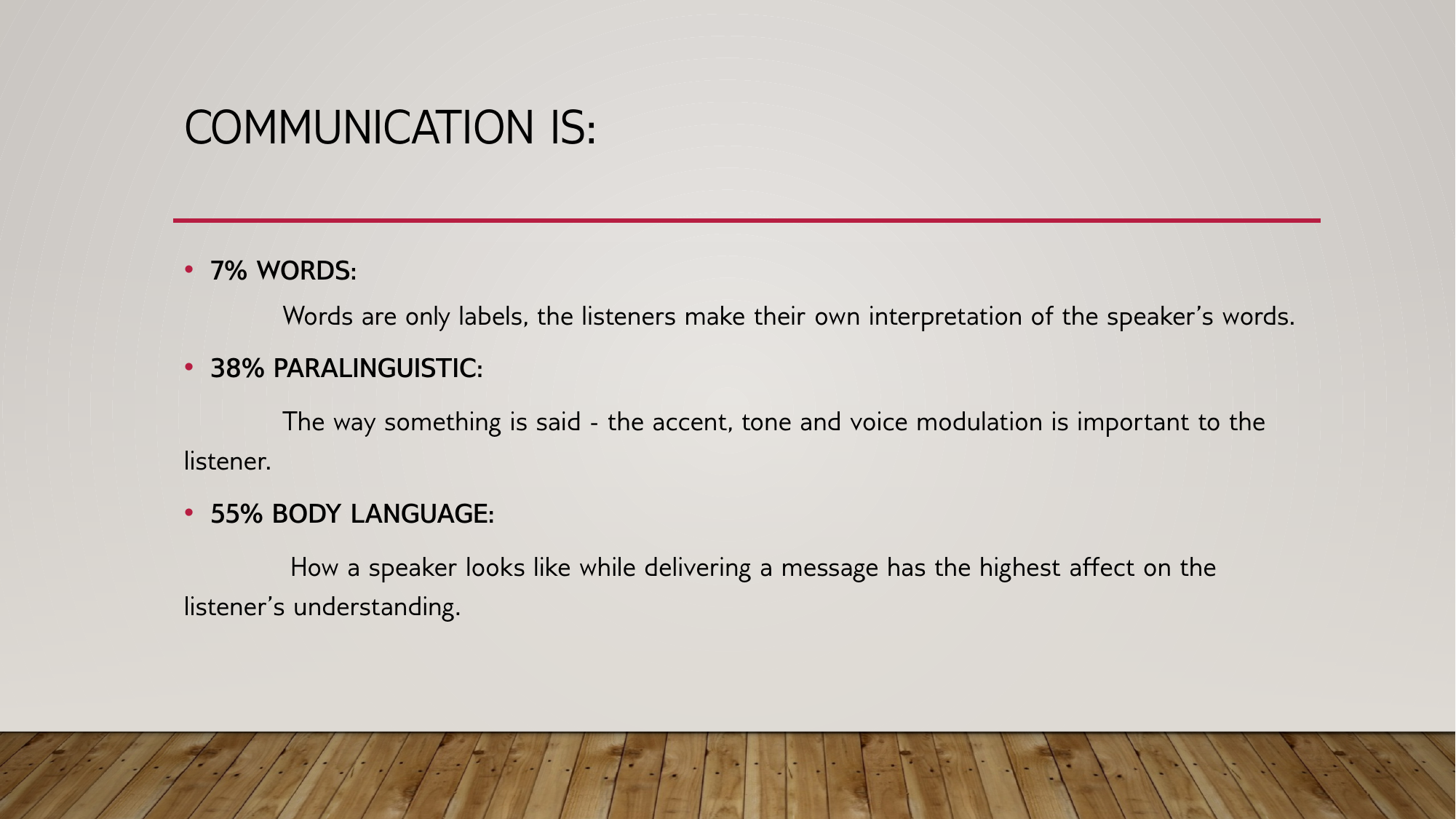

# Communication is:
7% WORDS:
	Words are only labels, the listeners make their own interpretation of the speaker’s words.
38% PARALINGUISTIC:
	The way something is said - the accent, tone and voice modulation is important to the listener.
55% BODY LANGUAGE:
	 How a speaker looks like while delivering a message has the highest affect on the listener’s understanding.